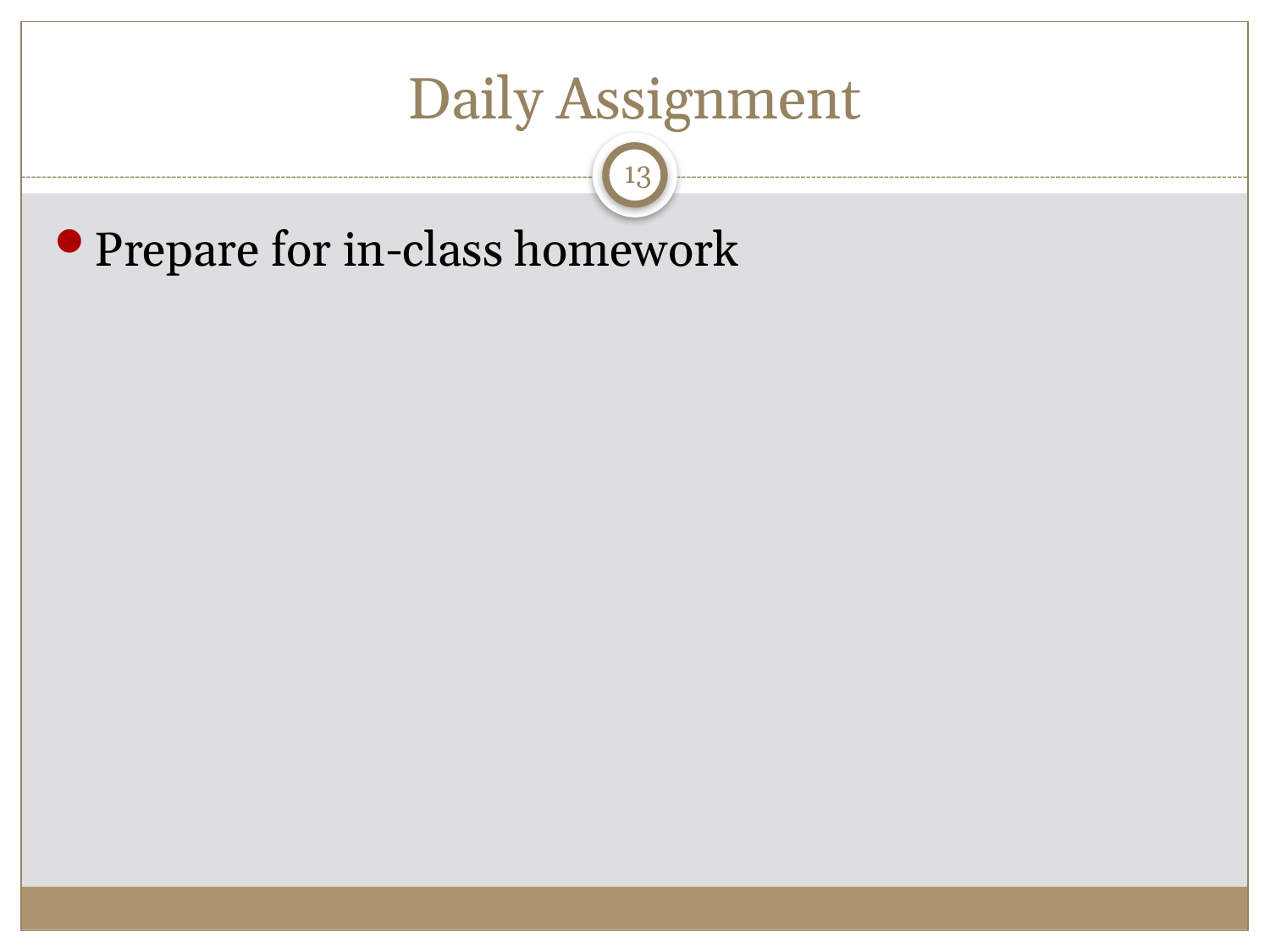

# Daily Assignment
13
Prepare for in-class homework